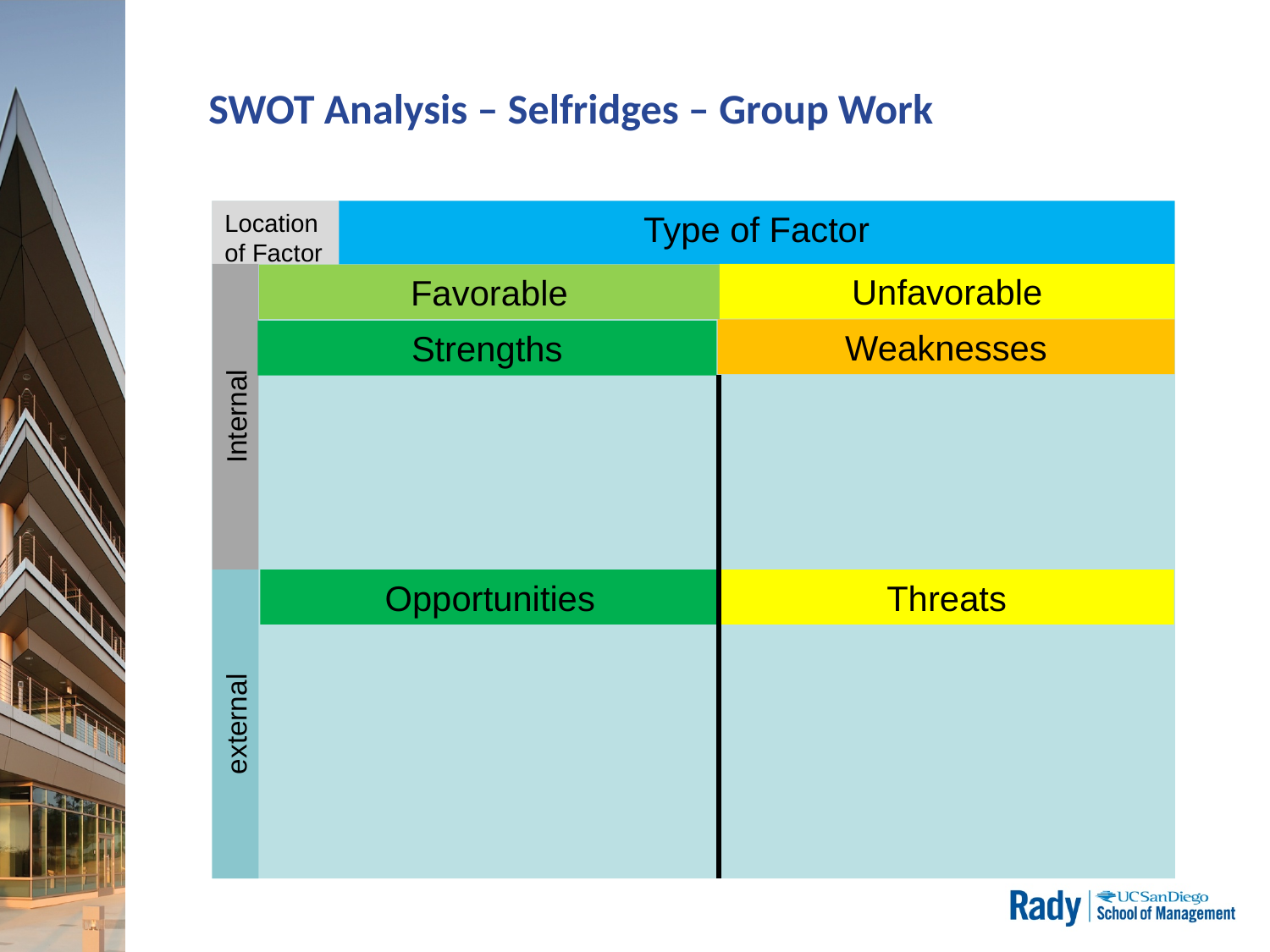

# SWOT Analysis – Selfridges – Group Work

Location of Factor
Type of Factor
Unfavorable
Favorable
Weaknesses
Strengths
Internal
Opportunities
Threats
external